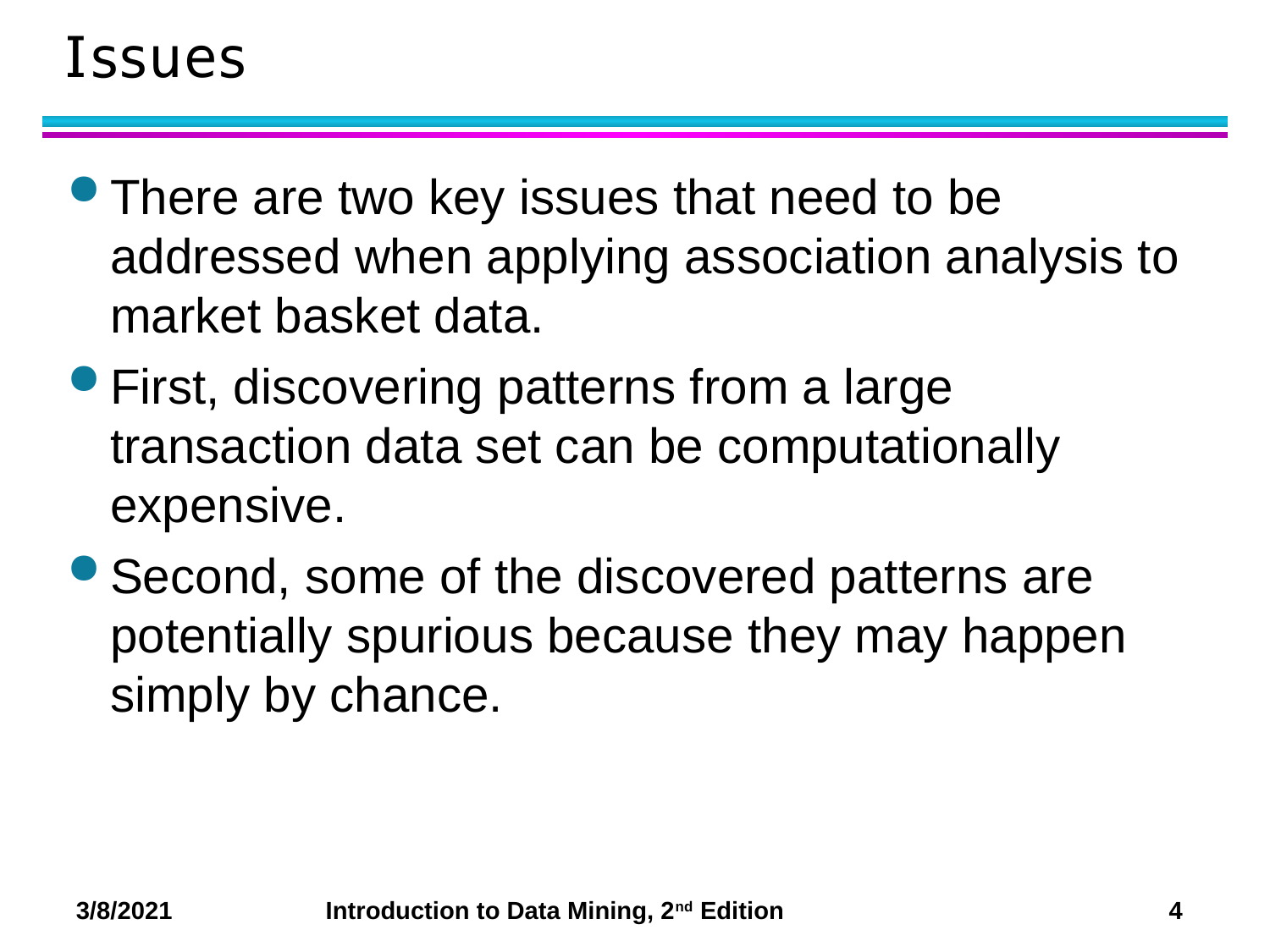

# Issues
There are two key issues that need to be addressed when applying association analysis to market basket data.
First, discovering patterns from a large transaction data set can be computationally expensive.
Second, some of the discovered patterns are potentially spurious because they may happen simply by chance.